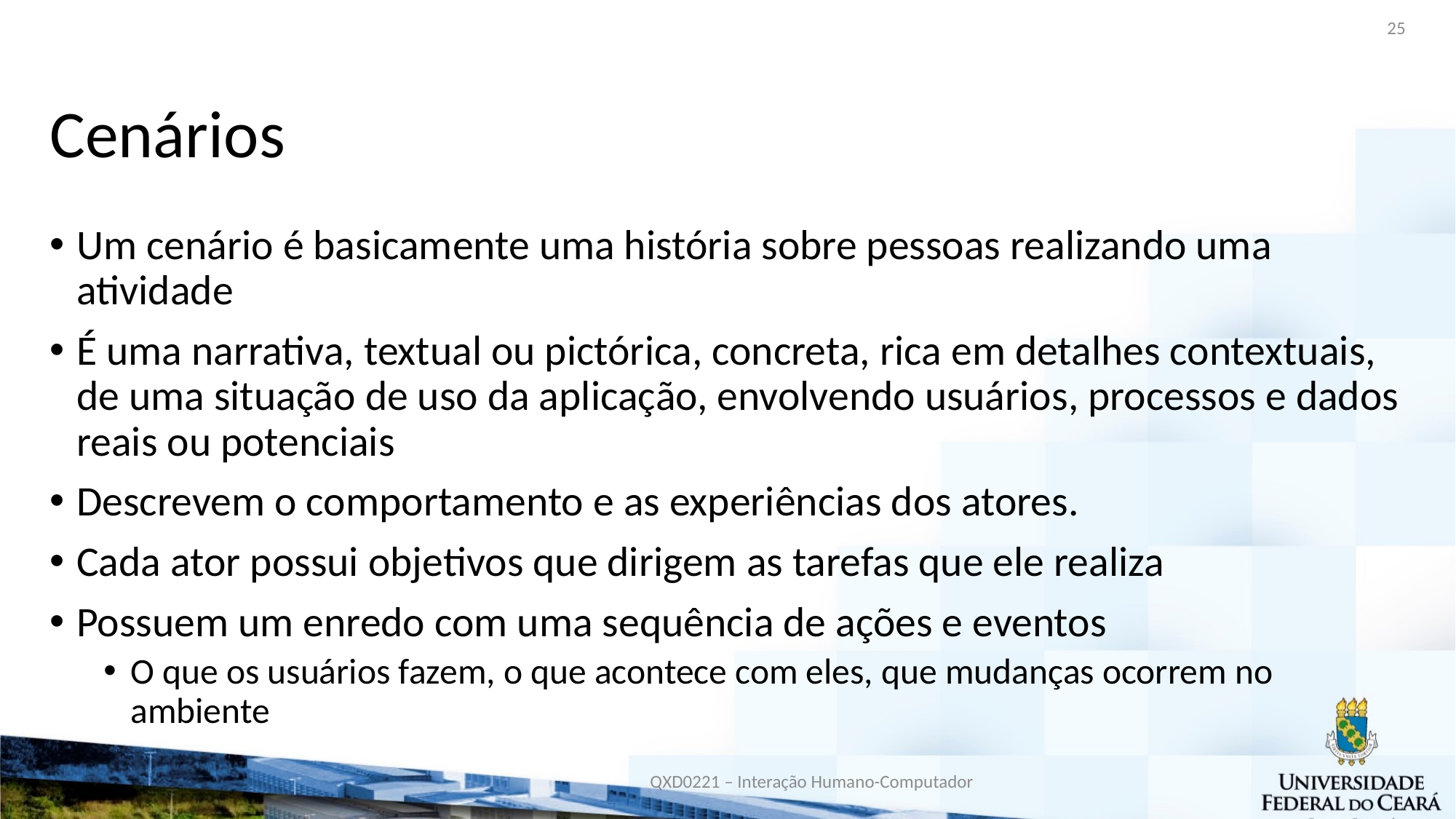

25
# Cenários
Um cenário é basicamente uma história sobre pessoas realizando uma atividade
É uma narrativa, textual ou pictórica, concreta, rica em detalhes contextuais, de uma situação de uso da aplicação, envolvendo usuários, processos e dados reais ou potenciais
Descrevem o comportamento e as experiências dos atores.
Cada ator possui objetivos que dirigem as tarefas que ele realiza
Possuem um enredo com uma sequência de ações e eventos
O que os usuários fazem, o que acontece com eles, que mudanças ocorrem no ambiente

QXD0221 – Interação Humano-Computador